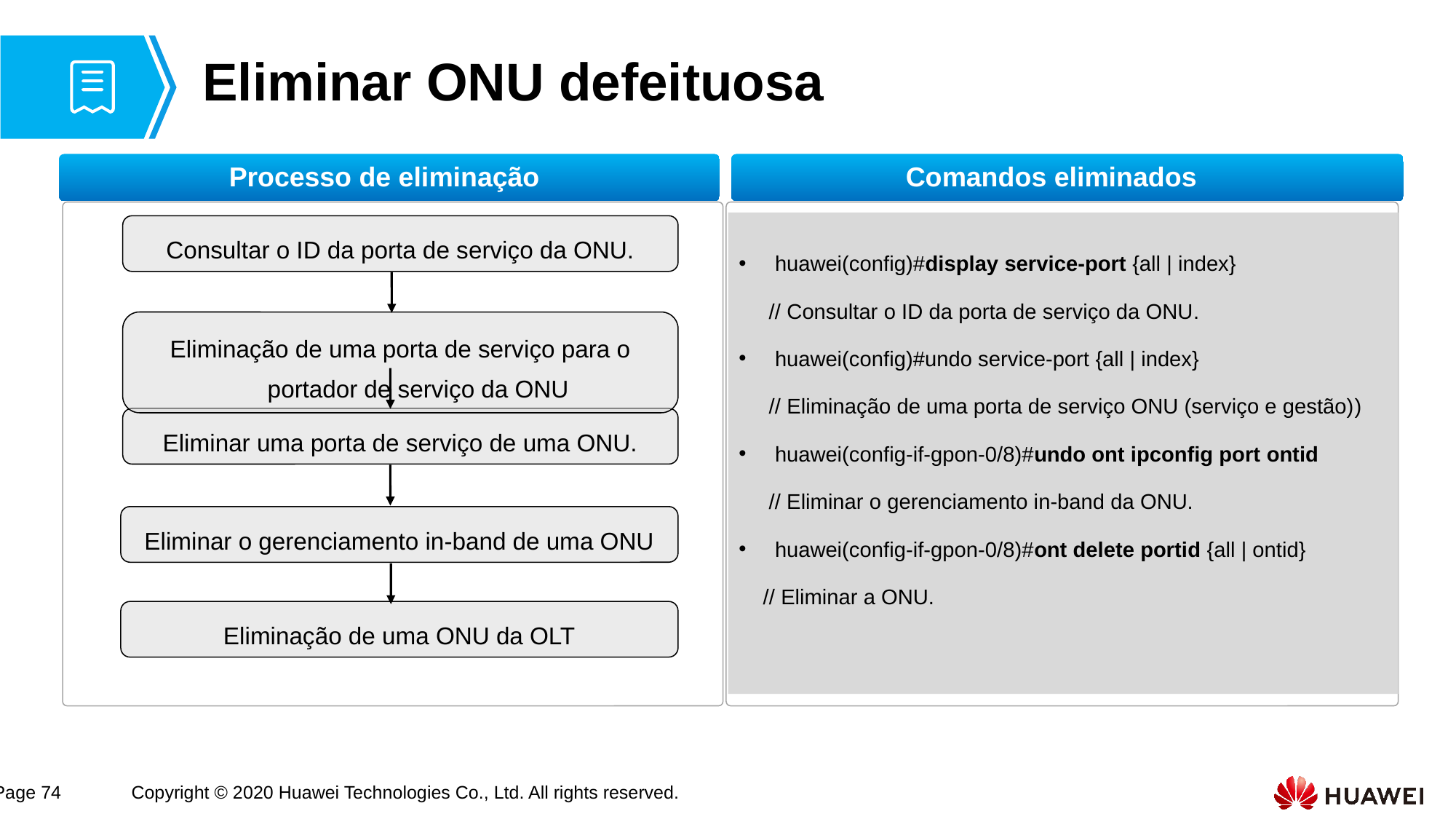

# Eliminar ONU defeituosa

Processo de eliminação

Comandos eliminados

huawei(config)#display service-port {all | index}
     // Consultar o ID da porta de serviço da ONU.
huawei(config)#undo service-port {all | index}
     // Eliminação de uma porta de serviço ONU (serviço e gestão))
huawei(config-if-gpon-0/8)#undo ont ipconfig port ontid
     // Eliminar o gerenciamento in-band da ONU.
huawei(config-if-gpon-0/8)#ont delete portid {all | ontid}
    // Eliminar a ONU.

Consultar o ID da porta de serviço da ONU.

Eliminação de uma porta de serviço para o portador de serviço da ONU

Eliminar uma porta de serviço de uma ONU.

Eliminar o gerenciamento in-band de uma ONU

Eliminação de uma ONU da OLT